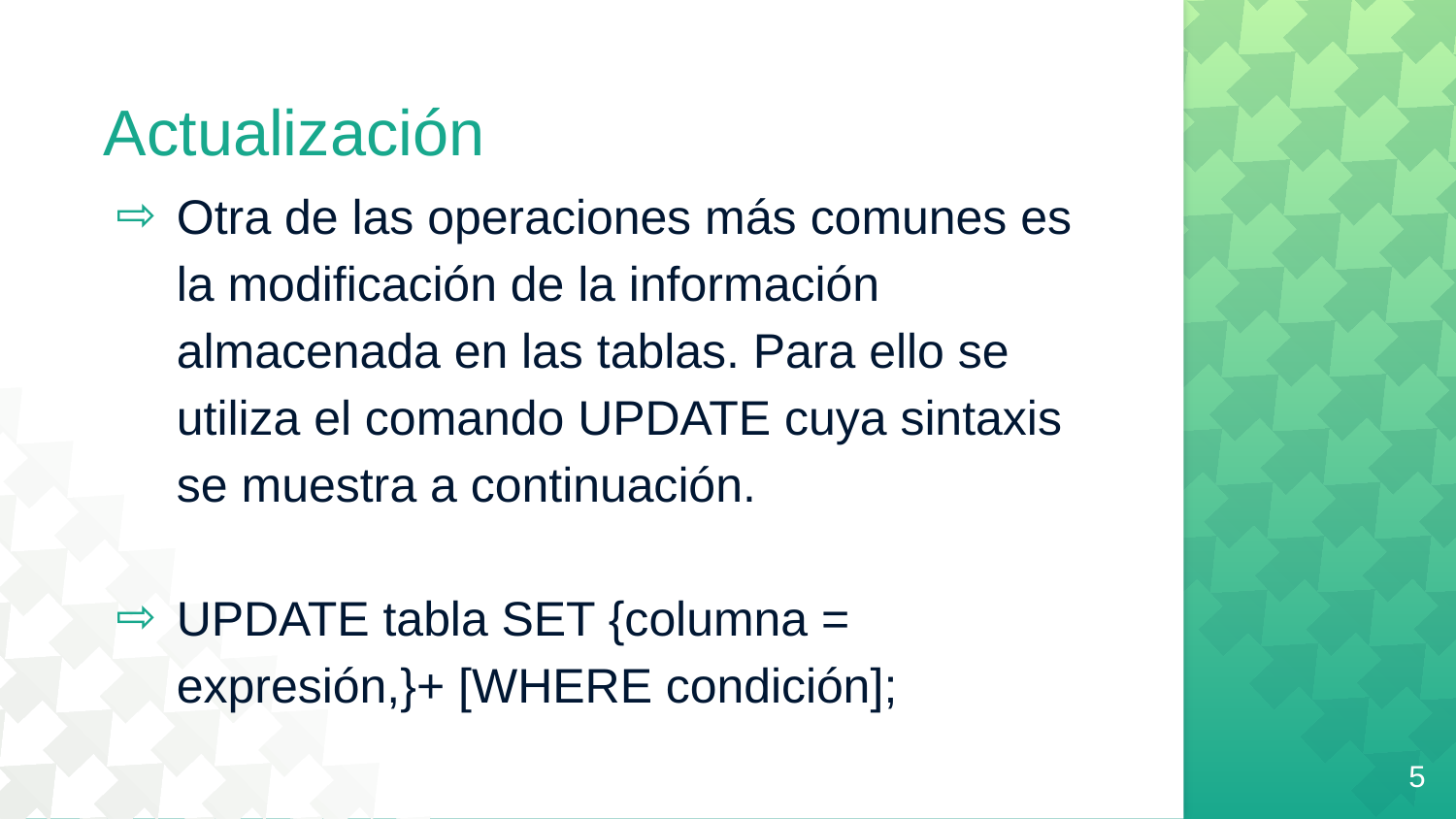

# Actualización
Otra de las operaciones más comunes es la modificación de la información almacenada en las tablas. Para ello se utiliza el comando UPDATE cuya sintaxis se muestra a continuación.

UPDATE tabla SET {columna = expresión,}+ [WHERE condición];
5